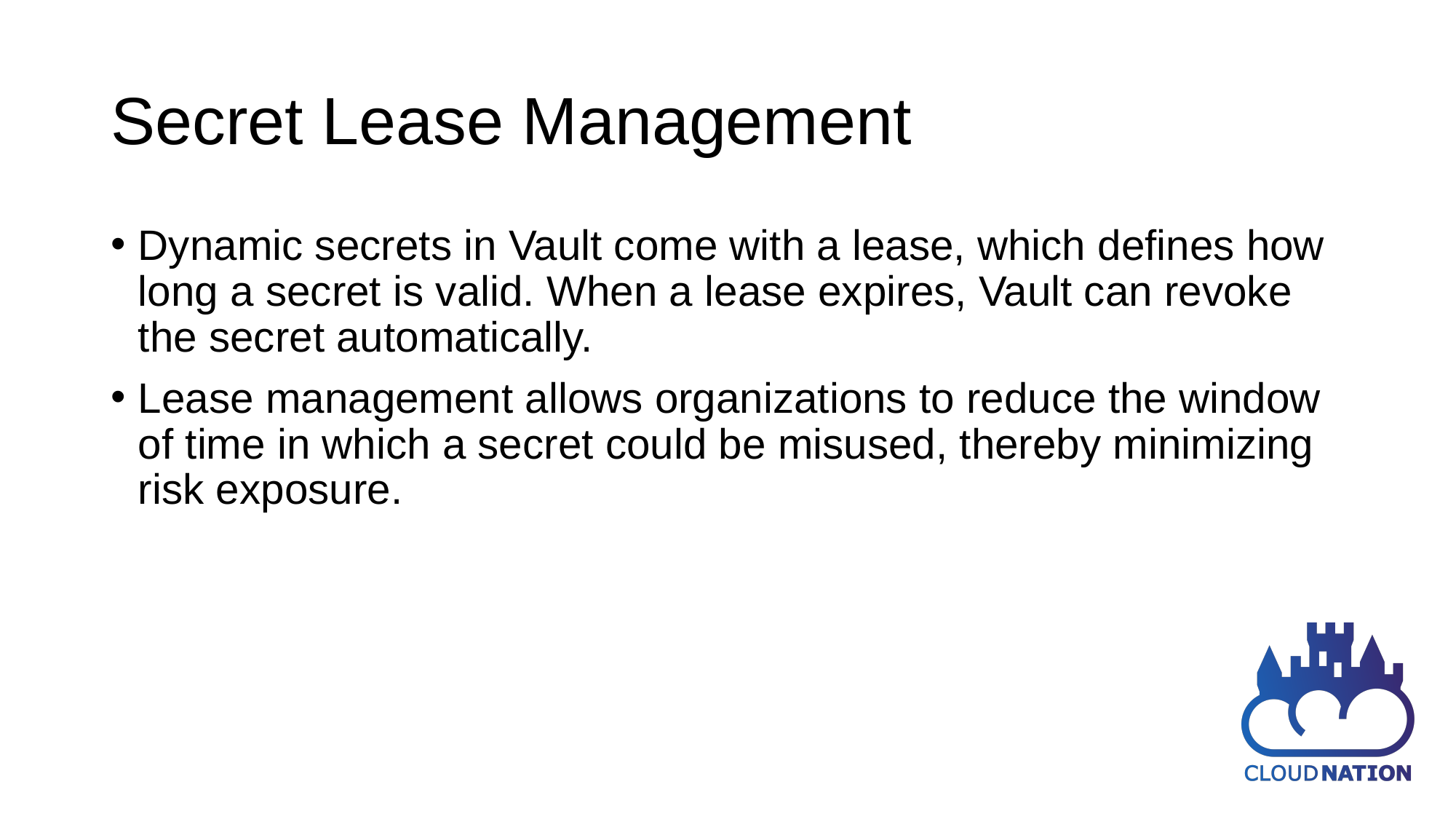

# Secret Lease Management
Dynamic secrets in Vault come with a lease, which defines how long a secret is valid. When a lease expires, Vault can revoke the secret automatically.
Lease management allows organizations to reduce the window of time in which a secret could be misused, thereby minimizing risk exposure.